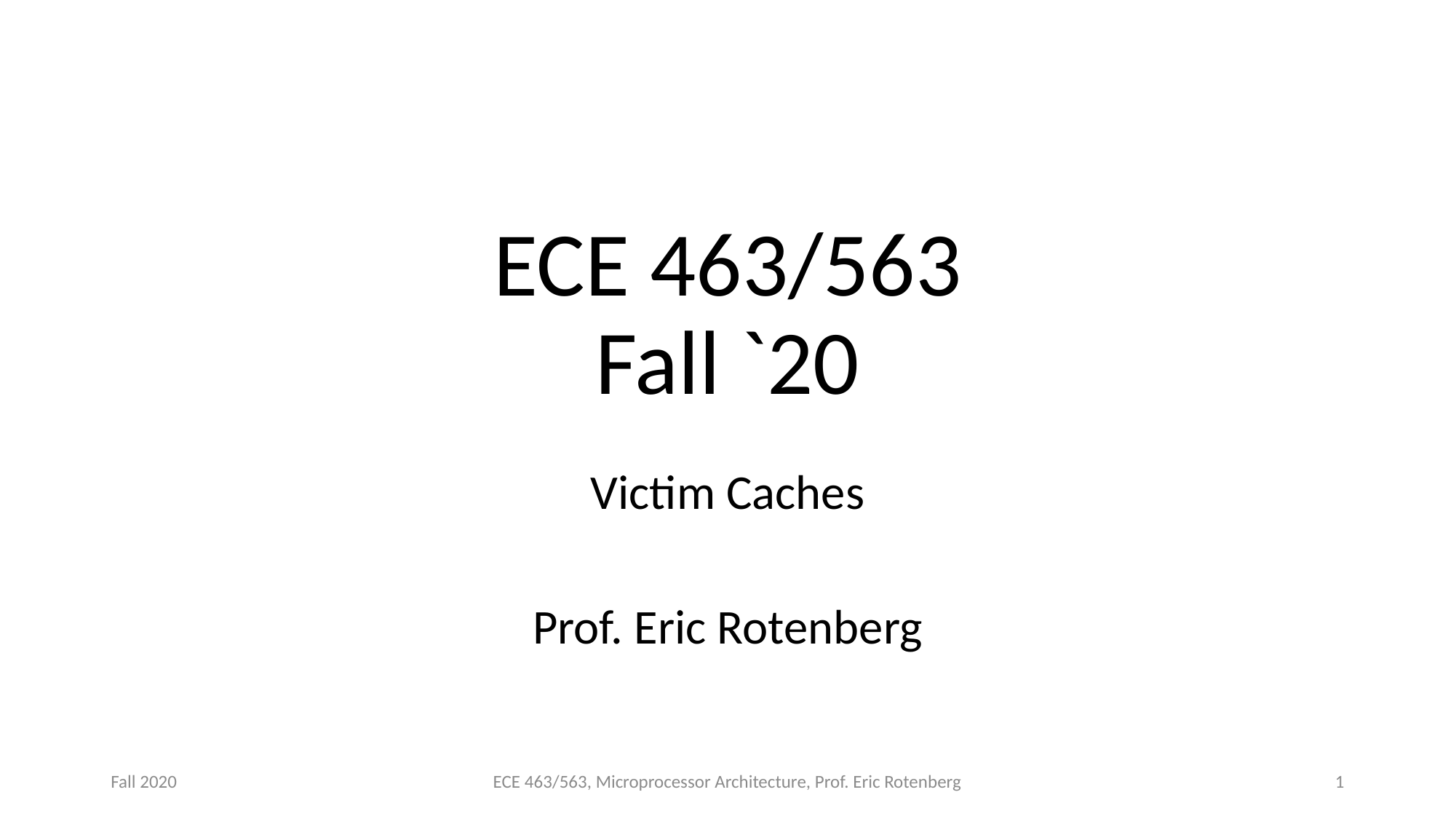

# ECE 463/563 Fall `20
Victim Caches

Prof. Eric Rotenberg
Fall 2020
ECE 463/563, Microprocessor Architecture, Prof. Eric Rotenberg
1